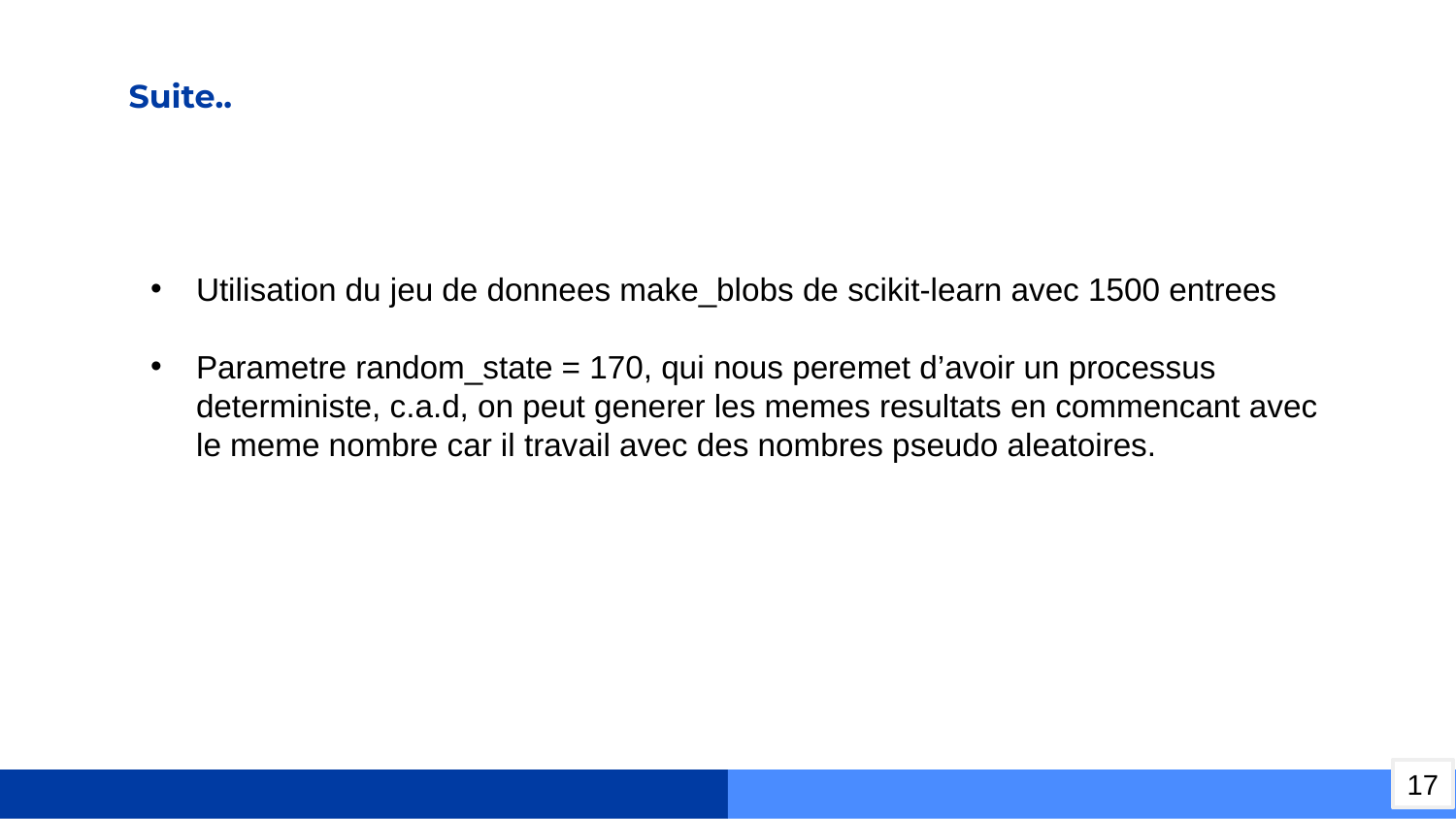

# Suite..
Utilisation du jeu de donnees make_blobs de scikit-learn avec 1500 entrees

Parametre random_state = 170, qui nous peremet d’avoir un processus deterministe, c.a.d, on peut generer les memes resultats en commencant avec le meme nombre car il travail avec des nombres pseudo aleatoires.

17